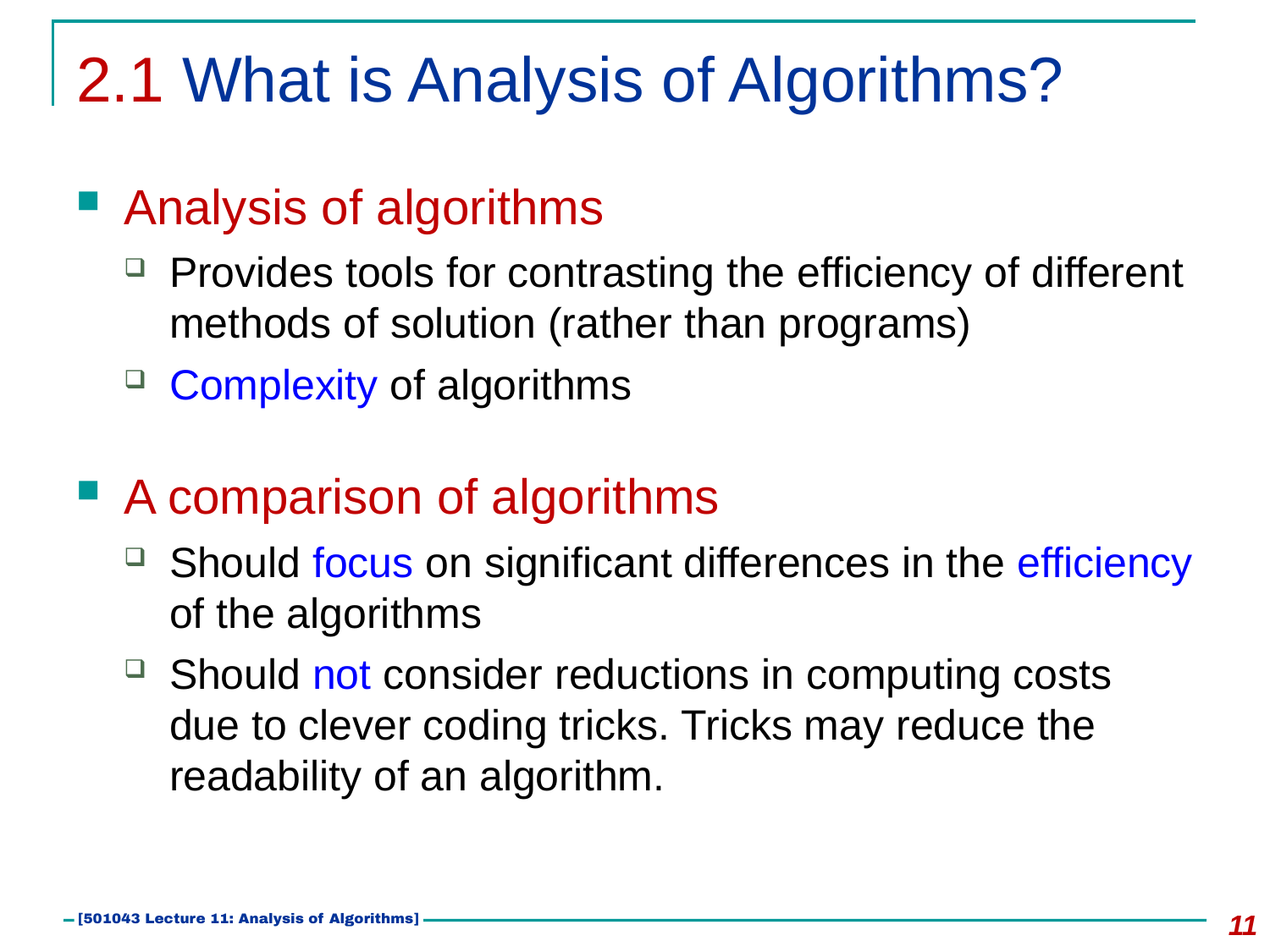

# 2.1 What is Analysis of Algorithms?
Analysis of algorithms
Provides tools for contrasting the efficiency of different methods of solution (rather than programs)
Complexity of algorithms

A comparison of algorithms
Should focus on significant differences in the efficiency of the algorithms
Should not consider reductions in computing costs due to clever coding tricks. Tricks may reduce the readability of an algorithm.
11
[501043 Lecture 11: Analysis of Algorithms]